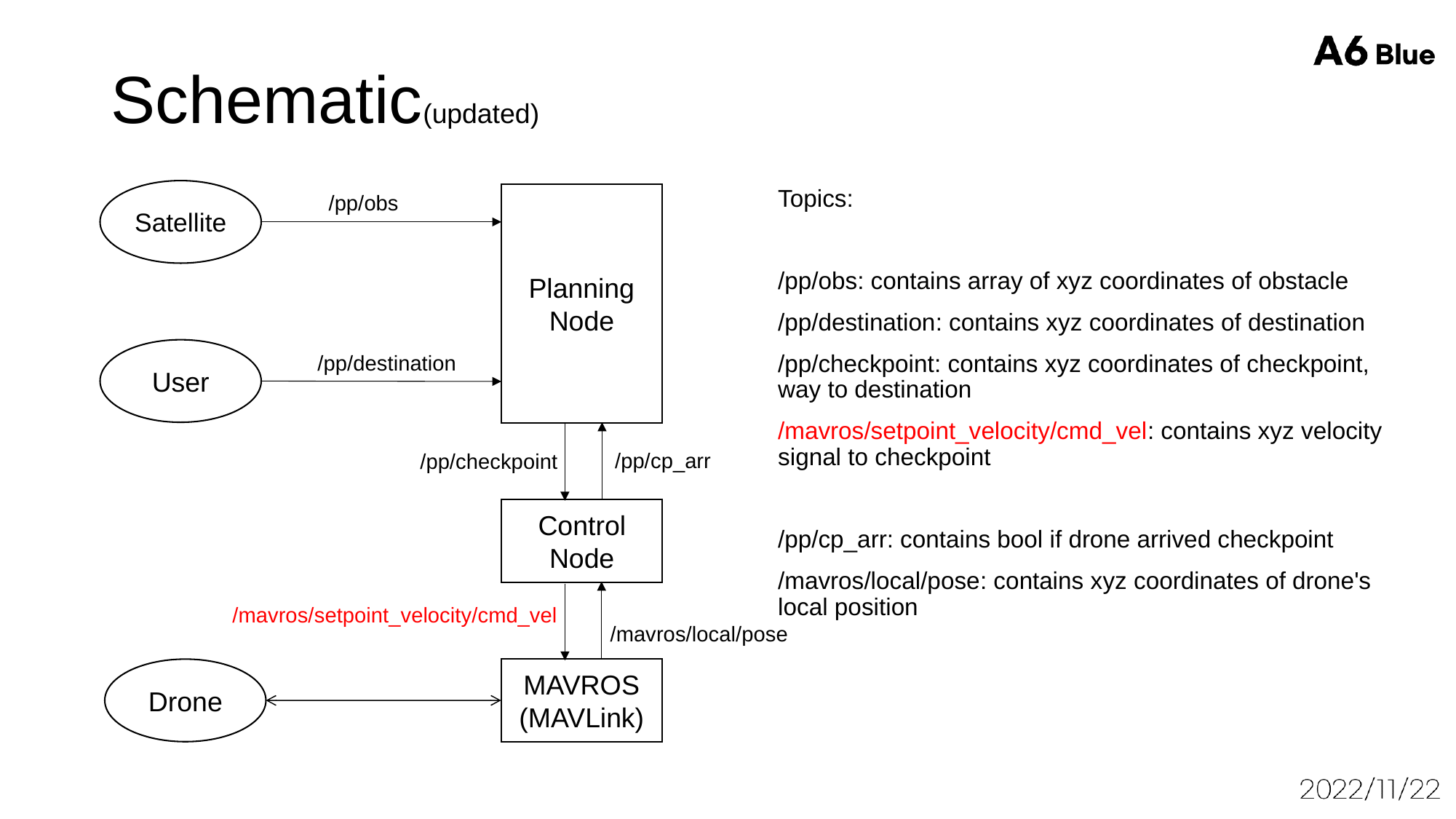

# Schematic(updated)
Satellite
Topics:

/pp/obs: contains array of xyz coordinates of obstacle
/pp/destination: contains xyz coordinates of destination
/pp/checkpoint: contains xyz coordinates of checkpoint, way to destination
/mavros/setpoint_velocity/cmd_vel: contains xyz velocity signal to checkpoint

/pp/cp_arr: contains bool if drone arrived checkpoint
/mavros/local/pose: contains xyz coordinates of drone's local position
Planning
Node
/pp/obs
User
/pp/destination
/pp/cp_arr
/pp/checkpoint
Control
Node
/mavros/setpoint_velocity/cmd_vel
/mavros/local/pose
Drone
MAVROS
(MAVLink)